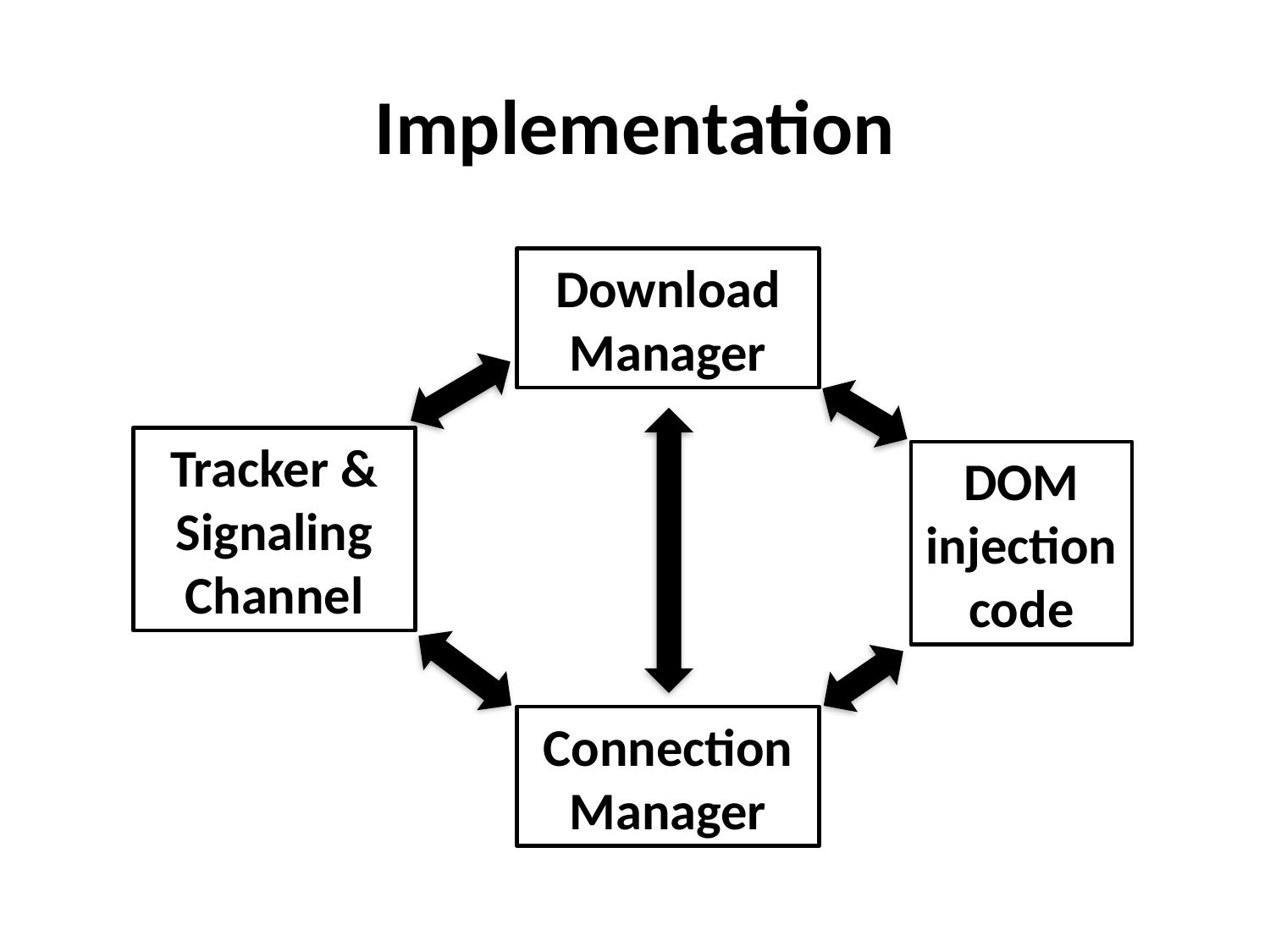

Implementation
Download Manager

Tracker & Signaling Channel
DOM injection
code

Connection Manager